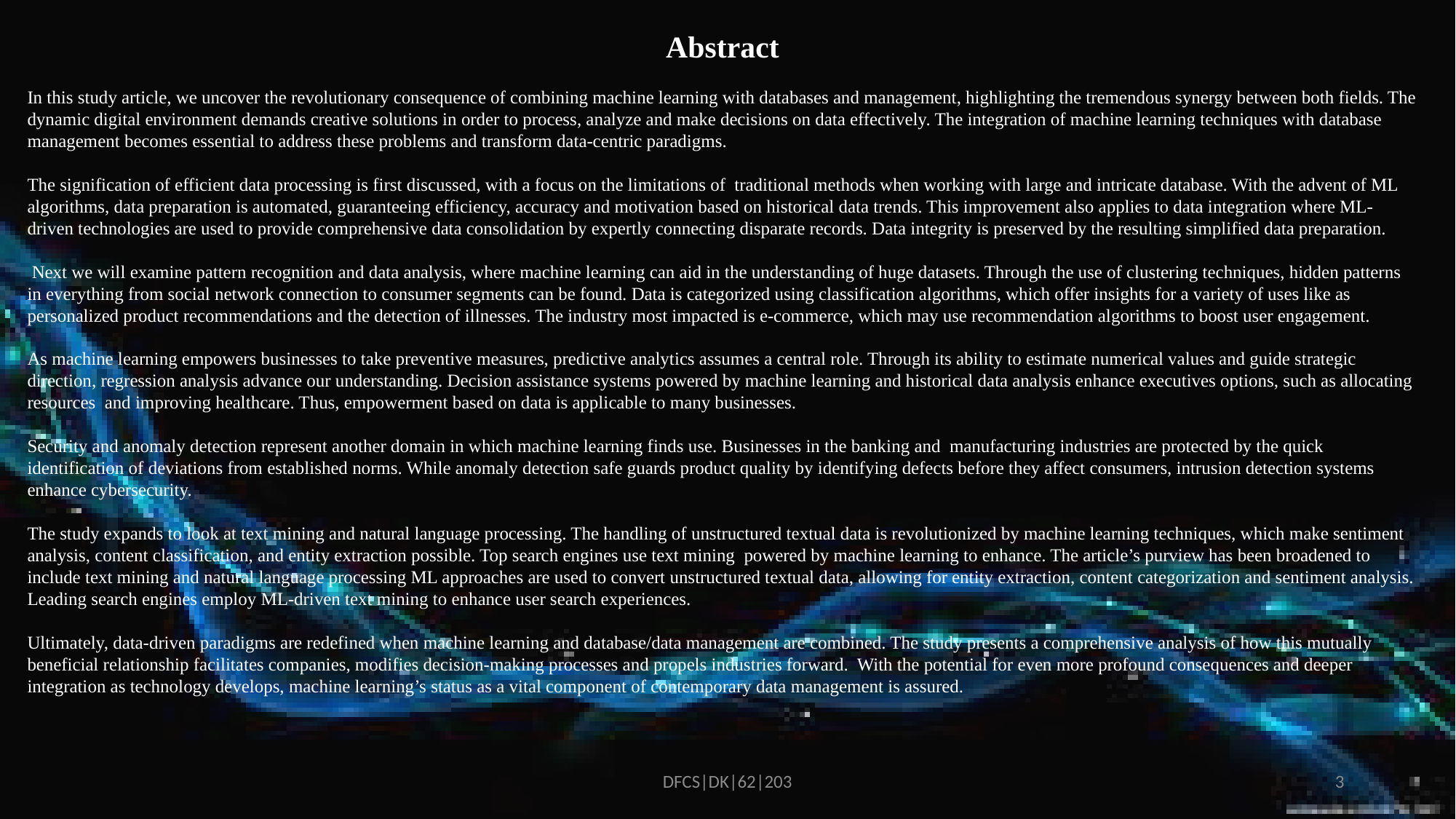

Abstract

In this study article, we uncover the revolutionary consequence of combining machine learning with databases and management, highlighting the tremendous synergy between both fields. The dynamic digital environment demands creative solutions in order to process, analyze and make decisions on data effectively. The integration of machine learning techniques with database management becomes essential to address these problems and transform data-centric paradigms.

The signification of efficient data processing is first discussed, with a focus on the limitations of  traditional methods when working with large and intricate database. With the advent of ML algorithms, data preparation is automated, guaranteeing efficiency, accuracy and motivation based on historical data trends. This improvement also applies to data integration where ML-driven technologies are used to provide comprehensive data consolidation by expertly connecting disparate records. Data integrity is preserved by the resulting simplified data preparation.

 Next we will examine pattern recognition and data analysis, where machine learning can aid in the understanding of huge datasets. Through the use of clustering techniques, hidden patterns in everything from social network connection to consumer segments can be found. Data is categorized using classification algorithms, which offer insights for a variety of uses like as personalized product recommendations and the detection of illnesses. The industry most impacted is e-commerce, which may use recommendation algorithms to boost user engagement.

As machine learning empowers businesses to take preventive measures, predictive analytics assumes a central role. Through its ability to estimate numerical values and guide strategic direction, regression analysis advance our understanding. Decision assistance systems powered by machine learning and historical data analysis enhance executives options, such as allocating resources  and improving healthcare. Thus, empowerment based on data is applicable to many businesses.

Security and anomaly detection represent another domain in which machine learning finds use. Businesses in the banking and  manufacturing industries are protected by the quick identification of deviations from established norms. While anomaly detection safe guards product quality by identifying defects before they affect consumers, intrusion detection systems enhance cybersecurity.

The study expands to look at text mining and natural language processing. The handling of unstructured textual data is revolutionized by machine learning techniques, which make sentiment analysis, content classification, and entity extraction possible. Top search engines use text mining  powered by machine learning to enhance. The article’s purview has been broadened to include text mining and natural language processing ML approaches are used to convert unstructured textual data, allowing for entity extraction, content categorization and sentiment analysis. Leading search engines employ ML-driven text mining to enhance user search experiences.

Ultimately, data-driven paradigms are redefined when machine learning and database/data management are combined. The study presents a comprehensive analysis of how this mutually beneficial relationship facilitates companies, modifies decision-making processes and propels industries forward.  With the potential for even more profound consequences and deeper integration as technology develops, machine learning’s status as a vital component of contemporary data management is assured.
DFCS|DK|62|203
3